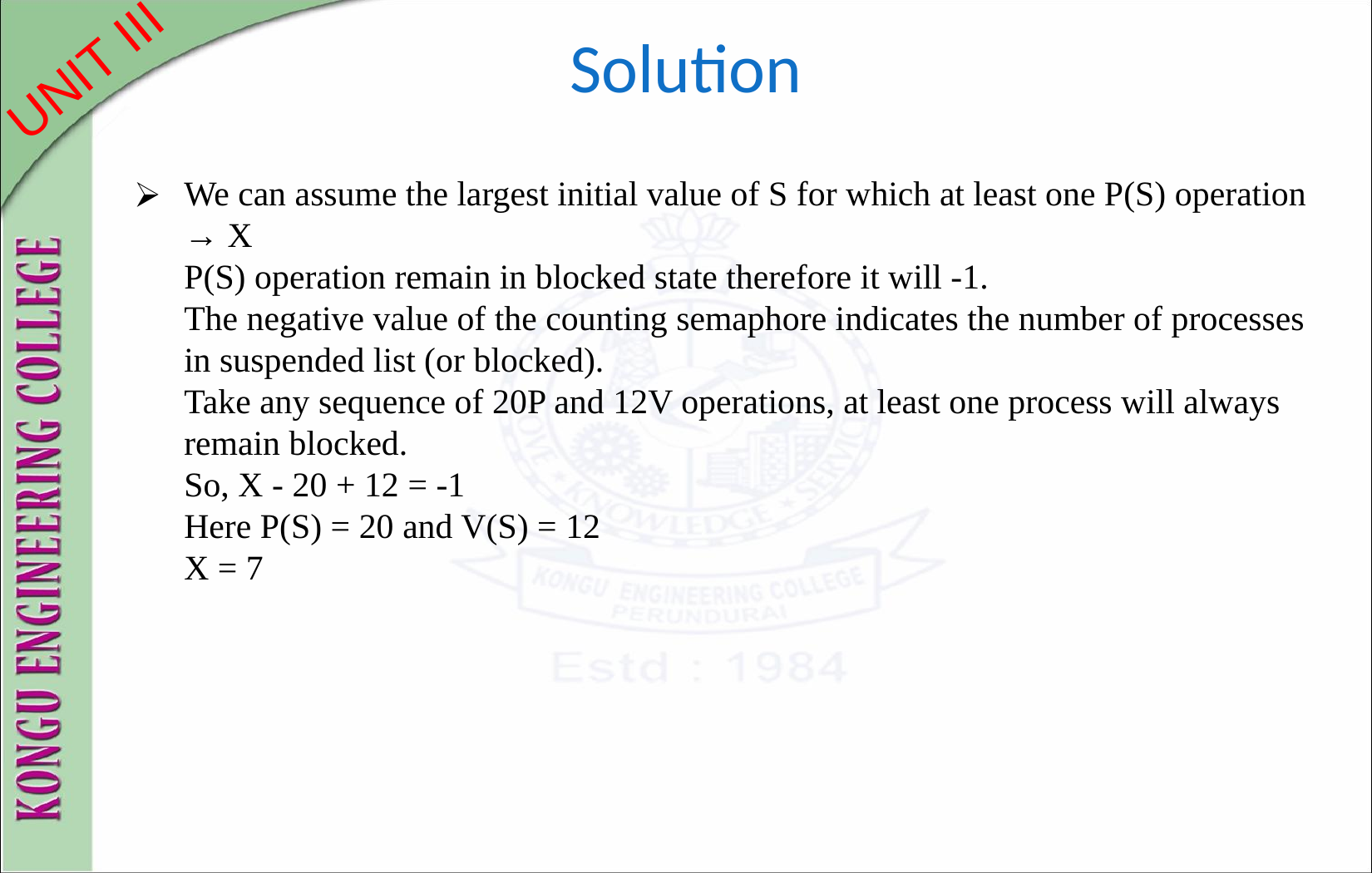

# Solution
We can assume the largest initial value of S for which at least one P(S) operation → X
P(S) operation remain in blocked state therefore it will -1.
The negative value of the counting semaphore indicates the number of processes in suspended list (or blocked).
Take any sequence of 20P and 12V operations, at least one process will always remain blocked.
So, X - 20 + 12 = -1
Here P(S) = 20 and V(S) = 12
X = 7